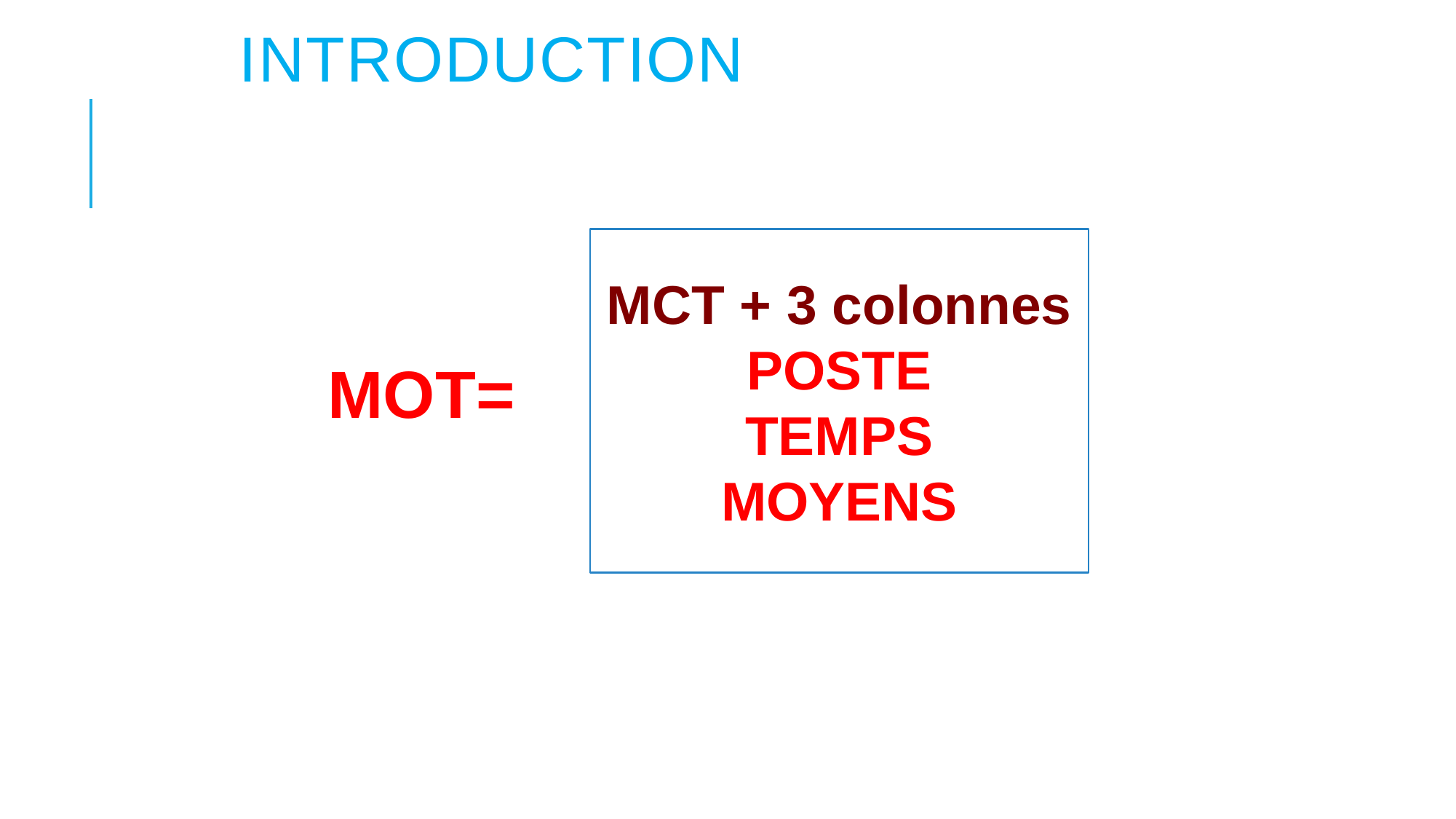

# Introduction
MCT + 3 colonnes
POSTE
TEMPS
MOYENS

MOT=